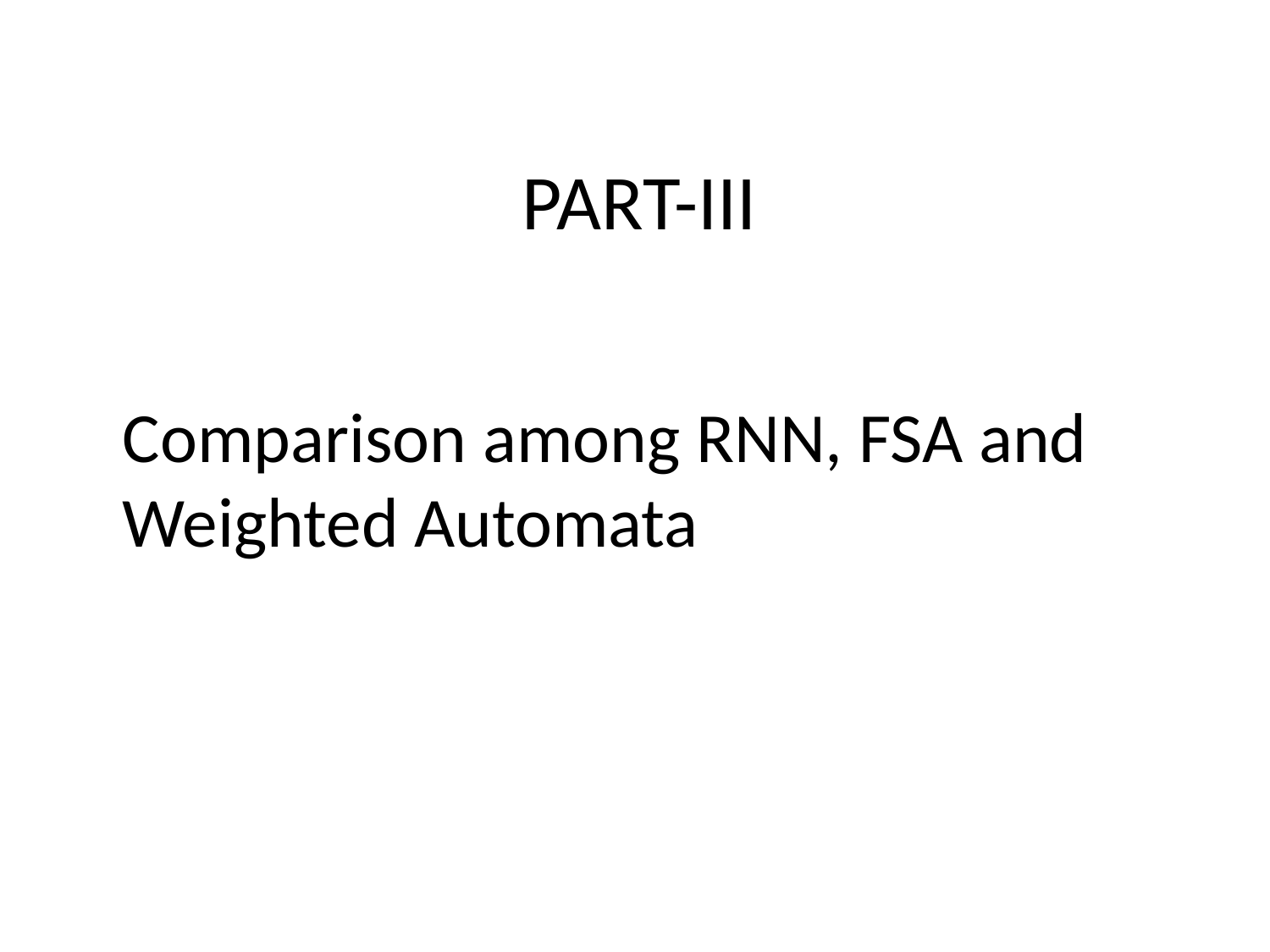

PART-III
Comparison among RNN, FSA and
Weighted Automata